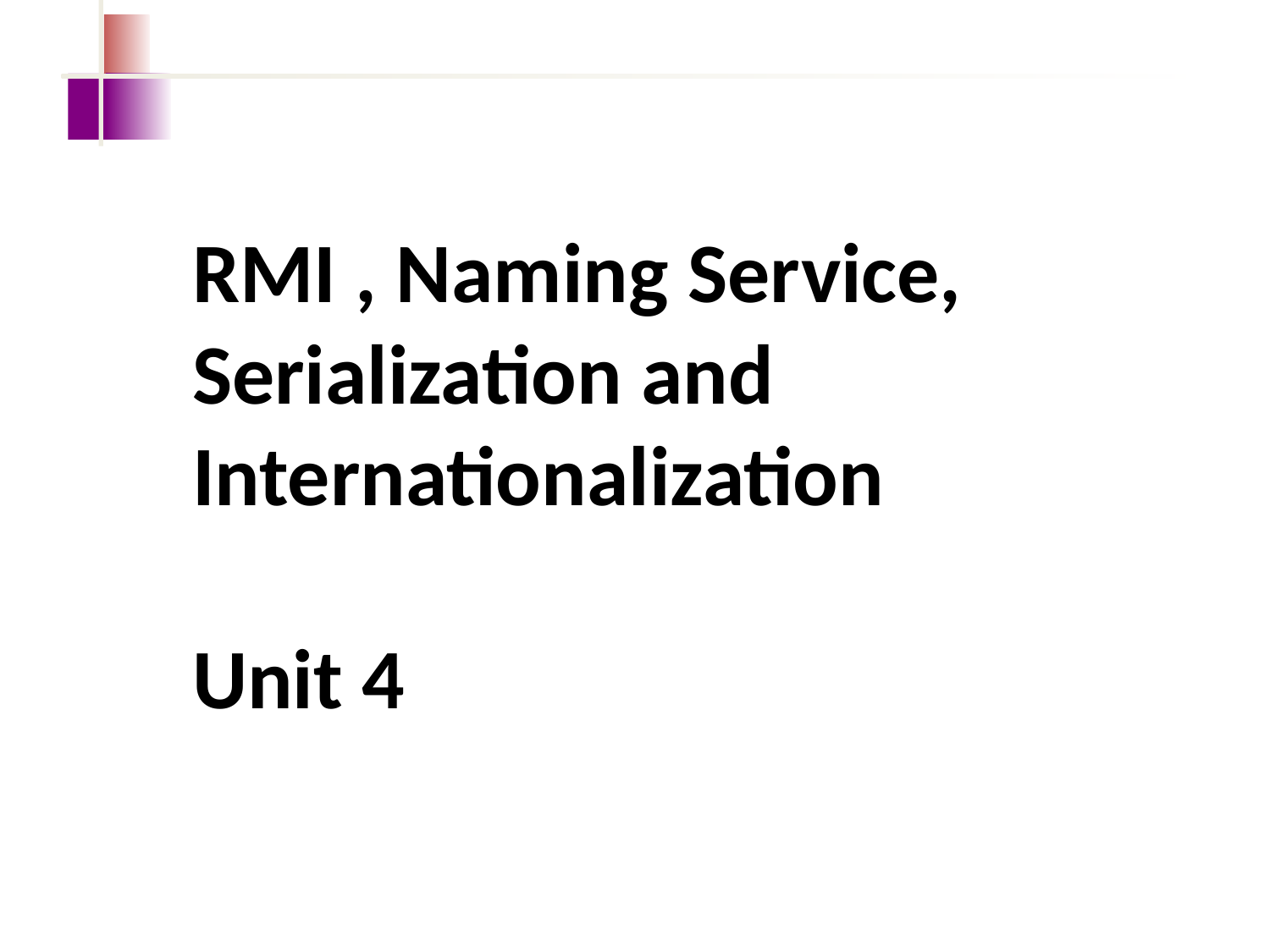

RMI , Naming Service, Serialization and Internationalization
Unit 4